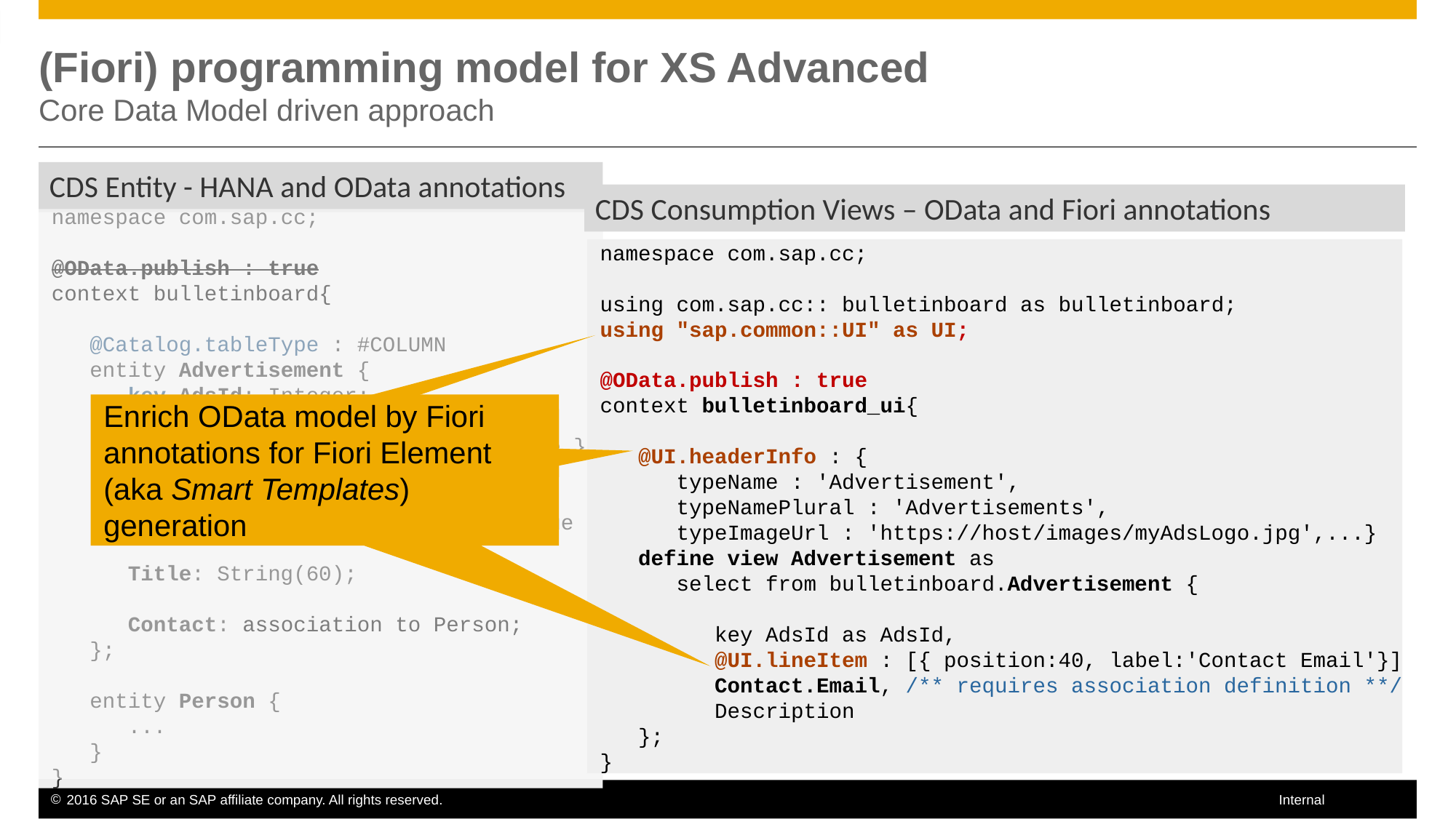

# (Fiori) programming model for XS Advanced Core Data Model driven approach
CDS Entity - HANA and OData annotations
CDS Consumption Views – OData and Fiori annotations

namespace com.sap.cc;

@OData.publish : true
context bulletinboard{

   @Catalog.tableType : #COLUMN
   entity Advertisement {
      key AdsId: Integer;
      @SearchIndex.text: { enabled: true }
      Description: String(255);

      @SearchIndex.fuzzy: { enabled: true }
      Title: String(60);

      Contact: association to Person;
   };

   entity Person {
      ...
   }
}
namespace com.sap.cc;

using com.sap.cc:: bulletinboard as bulletinboard;
using "sap.common::UI" as UI;

@OData.publish : true
context bulletinboard_ui{

   @UI.headerInfo : {
      typeName : 'Advertisement',
      typeNamePlural : 'Advertisements',
      typeImageUrl : 'https://host/images/myAdsLogo.jpg',...}
   define view Advertisement as
      select from bulletinboard.Advertisement {

         key AdsId as AdsId,
         @UI.lineItem : [{ position:40, label:'Contact Email'}]
         Contact.Email, /** requires association definition **/
         Description
   };
}
Enrich OData model by Fiori annotations for Fiori Element (aka Smart Templates) generation
enrich by Fiori-UI annotations
(for Fiori Smart Templates)